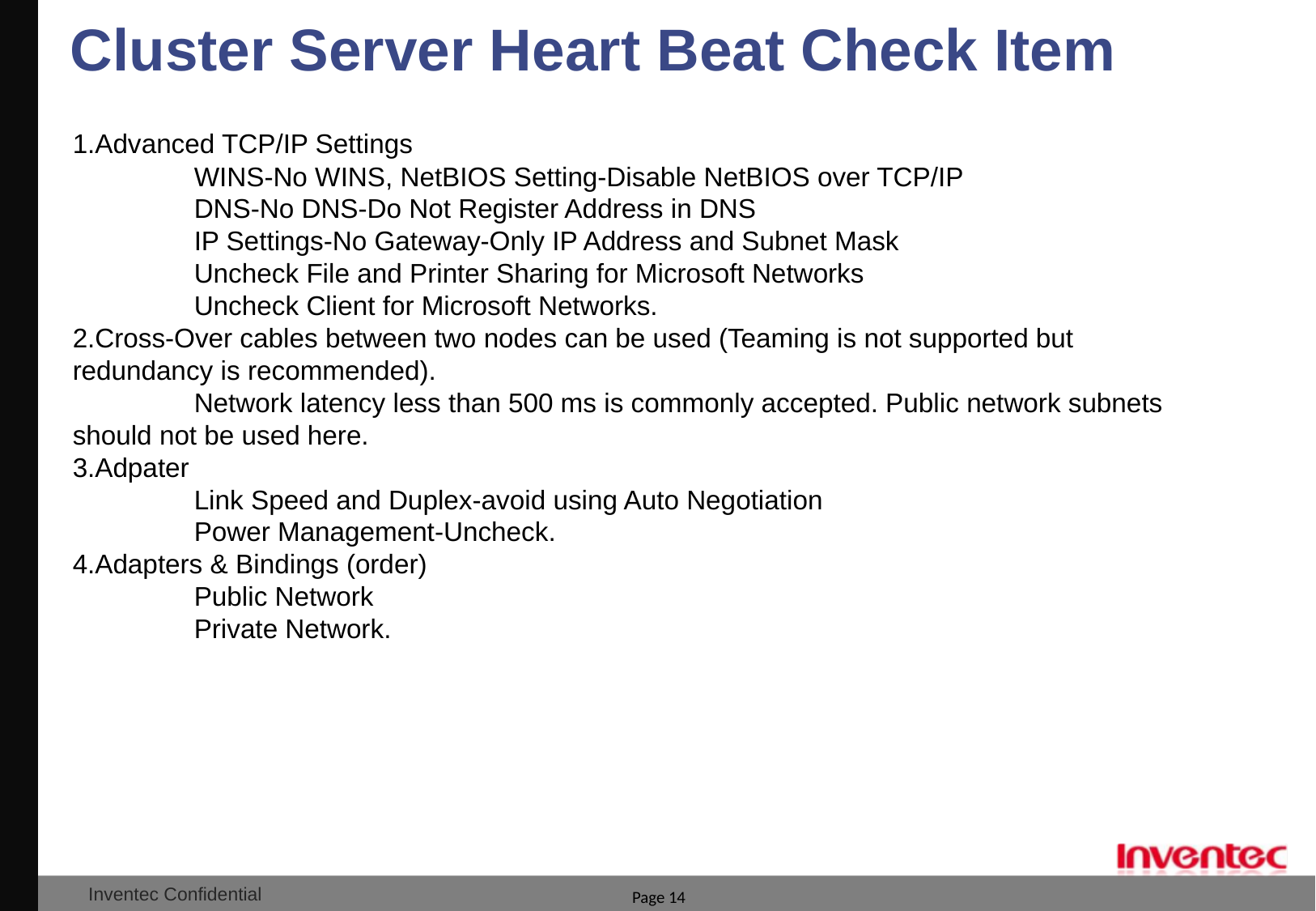

# Cluster Server Heart Beat Check Item
1.Advanced TCP/IP Settings
	WINS-No WINS, NetBIOS Setting-Disable NetBIOS over TCP/IP
	DNS-No DNS-Do Not Register Address in DNS
	IP Settings-No Gateway-Only IP Address and Subnet Mask
	Uncheck File and Printer Sharing for Microsoft Networks
	Uncheck Client for Microsoft Networks.
2.Cross-Over cables between two nodes can be used (Teaming is not supported but redundancy is recommended).
	Network latency less than 500 ms is commonly accepted. Public network subnets should not be used here.
3.Adpater
	Link Speed and Duplex-avoid using Auto Negotiation
	Power Management-Uncheck.
4.Adapters & Bindings (order)
	Public Network
	Private Network.